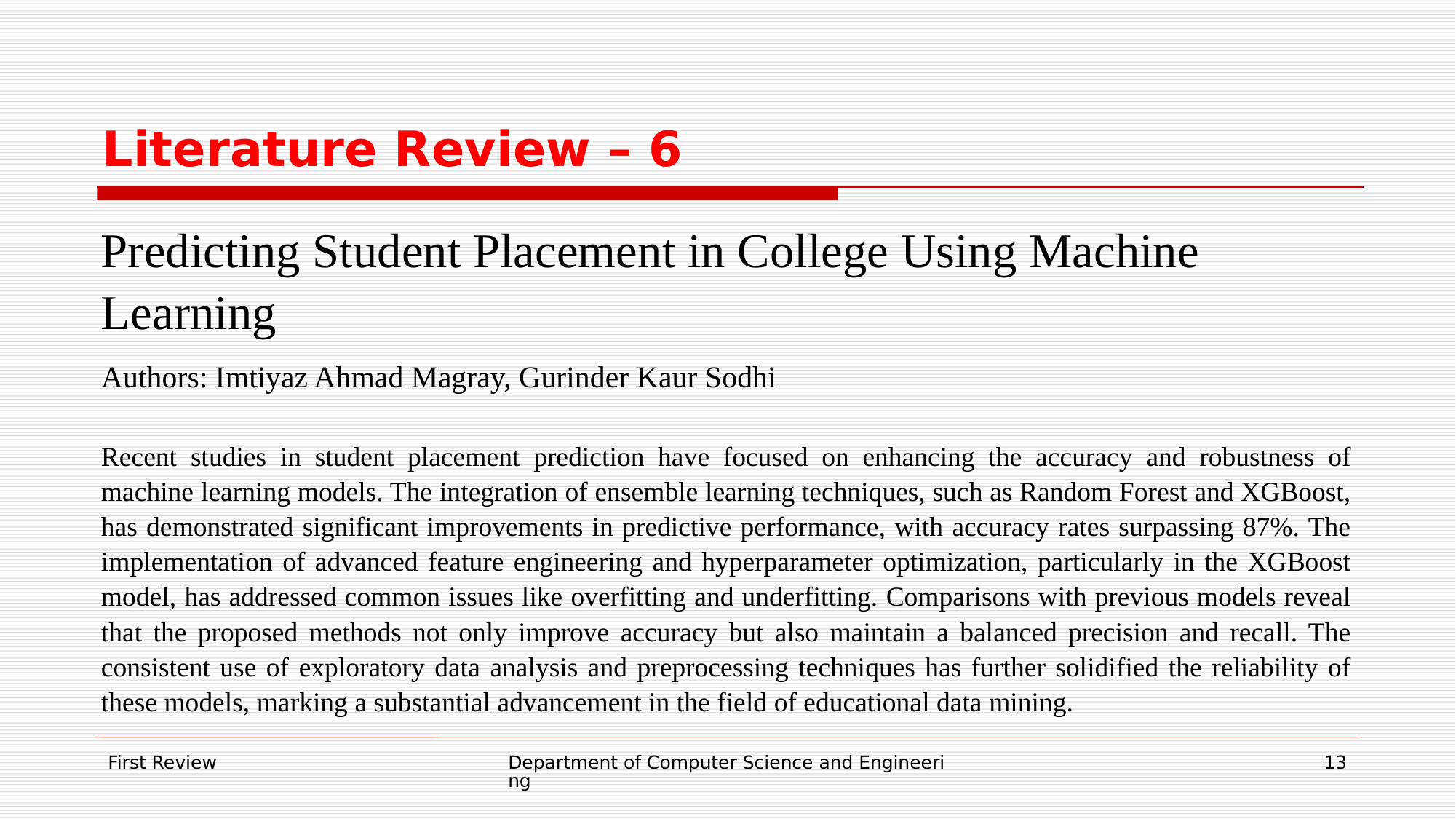

# Literature Review – 6
Predicting Student Placement in College Using Machine Learning
Authors: Imtiyaz Ahmad Magray, Gurinder Kaur Sodhi

Recent studies in student placement prediction have focused on enhancing the accuracy and robustness of machine learning models. The integration of ensemble learning techniques, such as Random Forest and XGBoost, has demonstrated significant improvements in predictive performance, with accuracy rates surpassing 87%. The implementation of advanced feature engineering and hyperparameter optimization, particularly in the XGBoost model, has addressed common issues like overfitting and underfitting. Comparisons with previous models reveal that the proposed methods not only improve accuracy but also maintain a balanced precision and recall. The consistent use of exploratory data analysis and preprocessing techniques has further solidified the reliability of these models, marking a substantial advancement in the field of educational data mining.

First Review
Department of Computer Science and Engineering
13